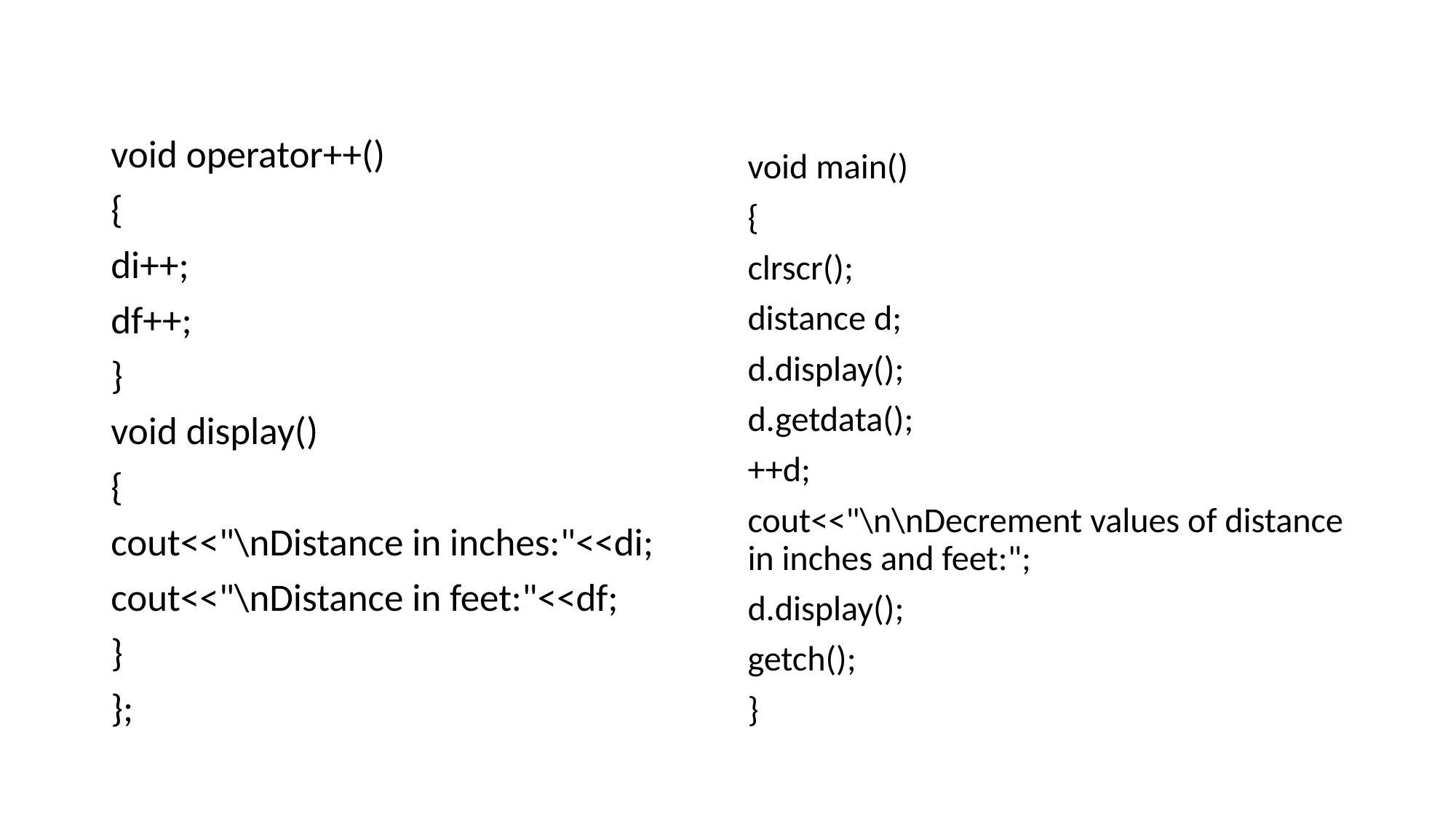

#
void operator++()
{
di++;
df++;
}
void display()
{
cout<<"\nDistance in inches:"<<di;
cout<<"\nDistance in feet:"<<df;
}
};
void main()
{
clrscr();
distance d;
d.display();
d.getdata();
++d;
cout<<"\n\nDecrement values of distance in inches and feet:";
d.display();
getch();
}